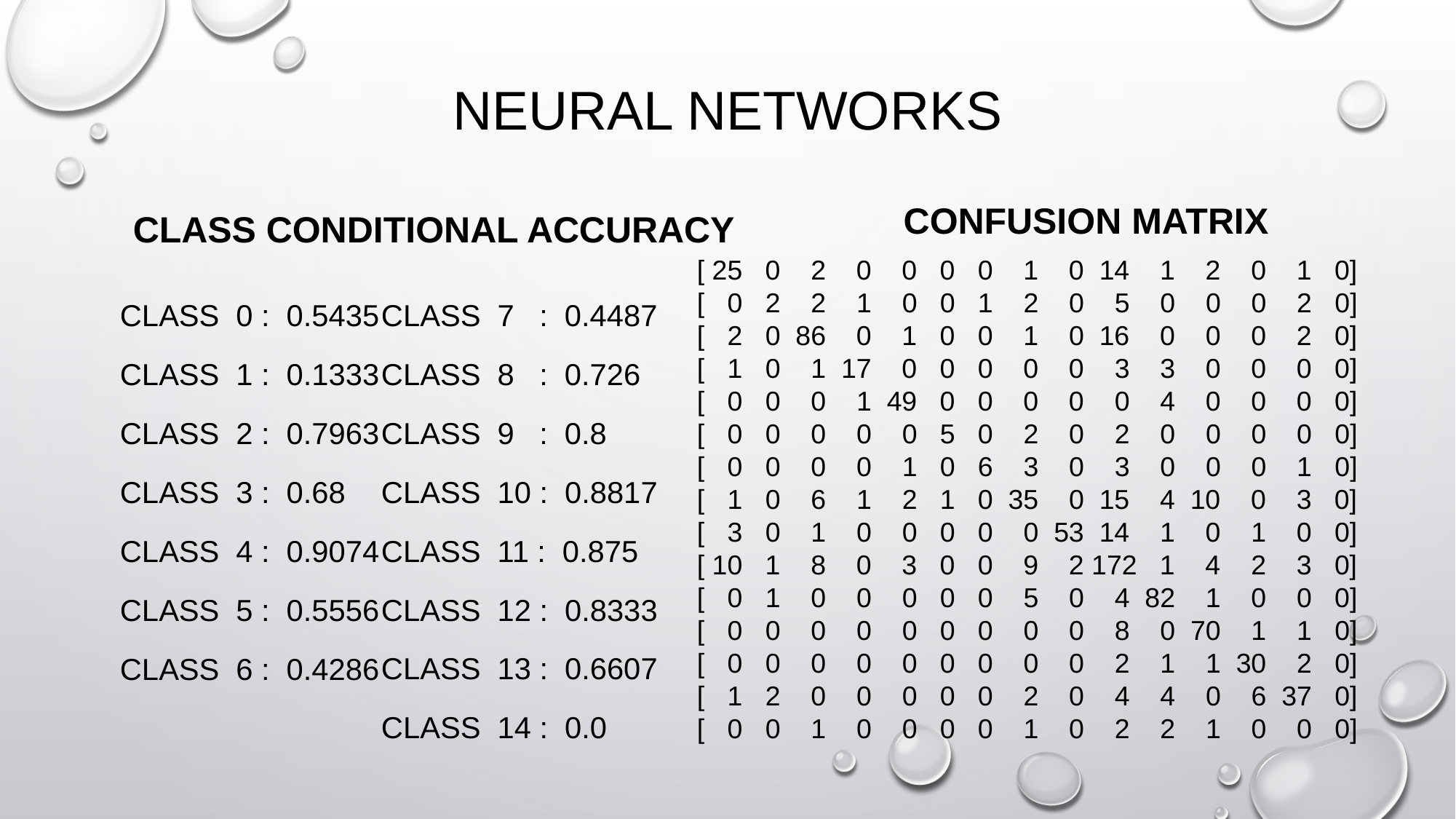

# Neural networks
CONFUSION MATRIX
CLASS CONDITIONAL ACCURACY
 [ 25   0    2    0    0   0   0    1    0  14    1    2    0    1   0]
 [   0   2    2    1    0   0   1    2    0    5    0    0    0    2   0]
 [   2   0  86    0    1   0   0    1    0  16    0    0    0    2   0]
 [   1   0    1  17    0   0   0    0    0    3    3    0    0    0   0]
 [   0   0    0    1  49   0   0    0    0    0    4    0    0    0   0]
 [   0   0    0    0    0   5   0    2    0    2    0    0    0    0   0]
 [   0   0    0    0    1   0   6    3    0    3    0    0    0    1   0]
 [   1   0    6    1    2   1   0  35    0  15    4  10    0    3   0]
 [   3   0    1    0    0   0   0    0  53  14    1    0    1    0   0]
 [ 10   1    8    0    3   0   0    9    2 172   1    4    2    3   0]
 [   0   1    0    0    0   0   0    5    0    4  82    1    0    0   0]
 [   0   0    0    0    0   0   0    0    0    8    0  70    1    1   0]
 [   0   0    0    0    0   0   0    0    0    2    1    1  30    2   0]
 [   1   2    0    0    0   0   0    2    0    4    4    0    6  37   0]
 [   0   0    1    0    0   0   0    1    0    2    2    1    0    0   0]
Class  0 :  0.5435
Class  1 :  0.1333
Class  2 :  0.7963
Class  3 :  0.68
Class  4 :  0.9074
Class  5 :  0.5556
Class  6 :  0.4286

Class  7   :  0.4487
Class  8   :  0.726
Class  9   :  0.8
Class  10 :  0.8817
Class  11 :  0.875
Class  12 :  0.8333
Class  13 :  0.6607
Class  14 :  0.0